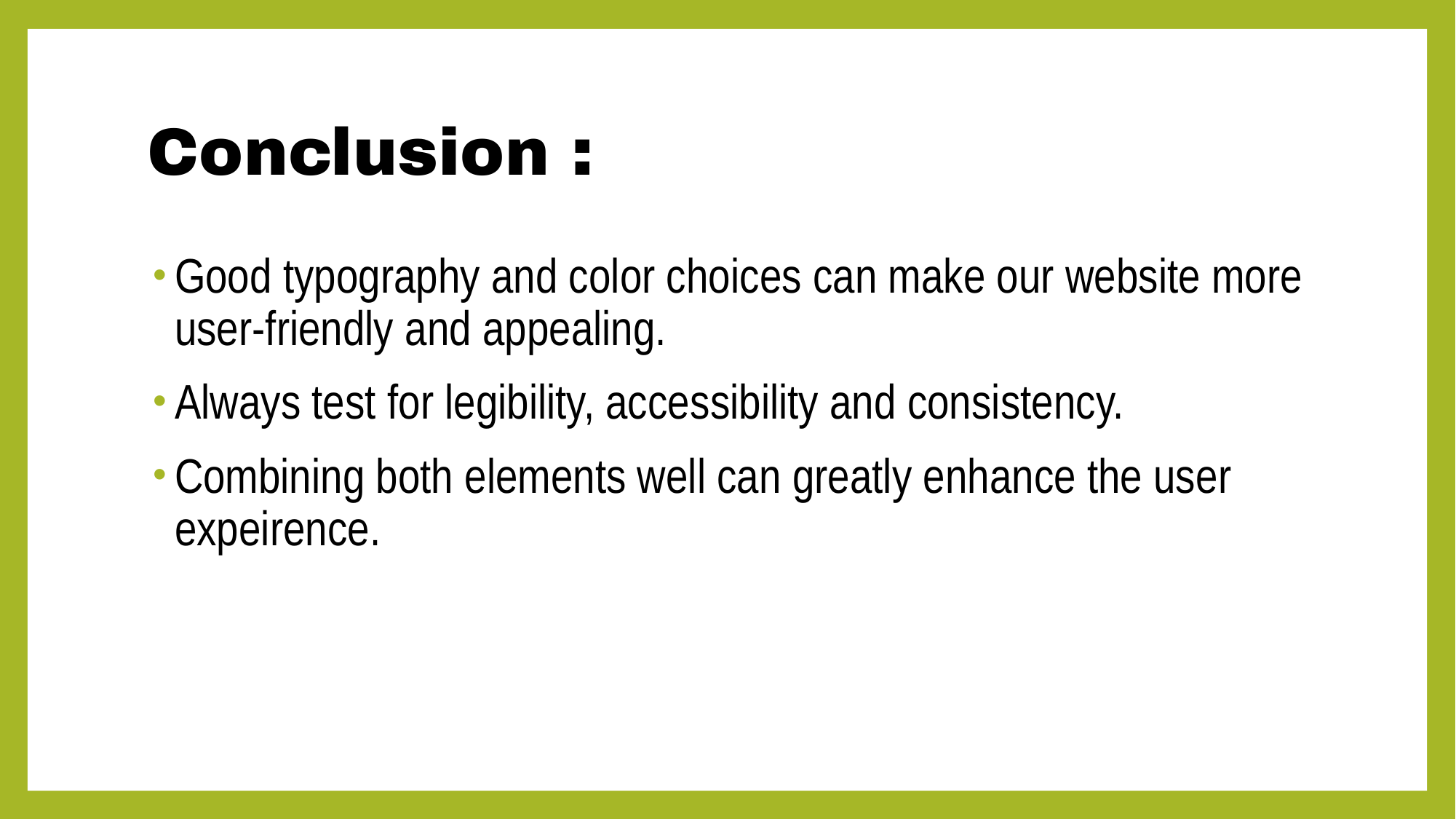

# Conclusion :
Good typography and color choices can make our website more user-friendly and appealing.
Always test for legibility, accessibility and consistency.
Combining both elements well can greatly enhance the user expeirence.